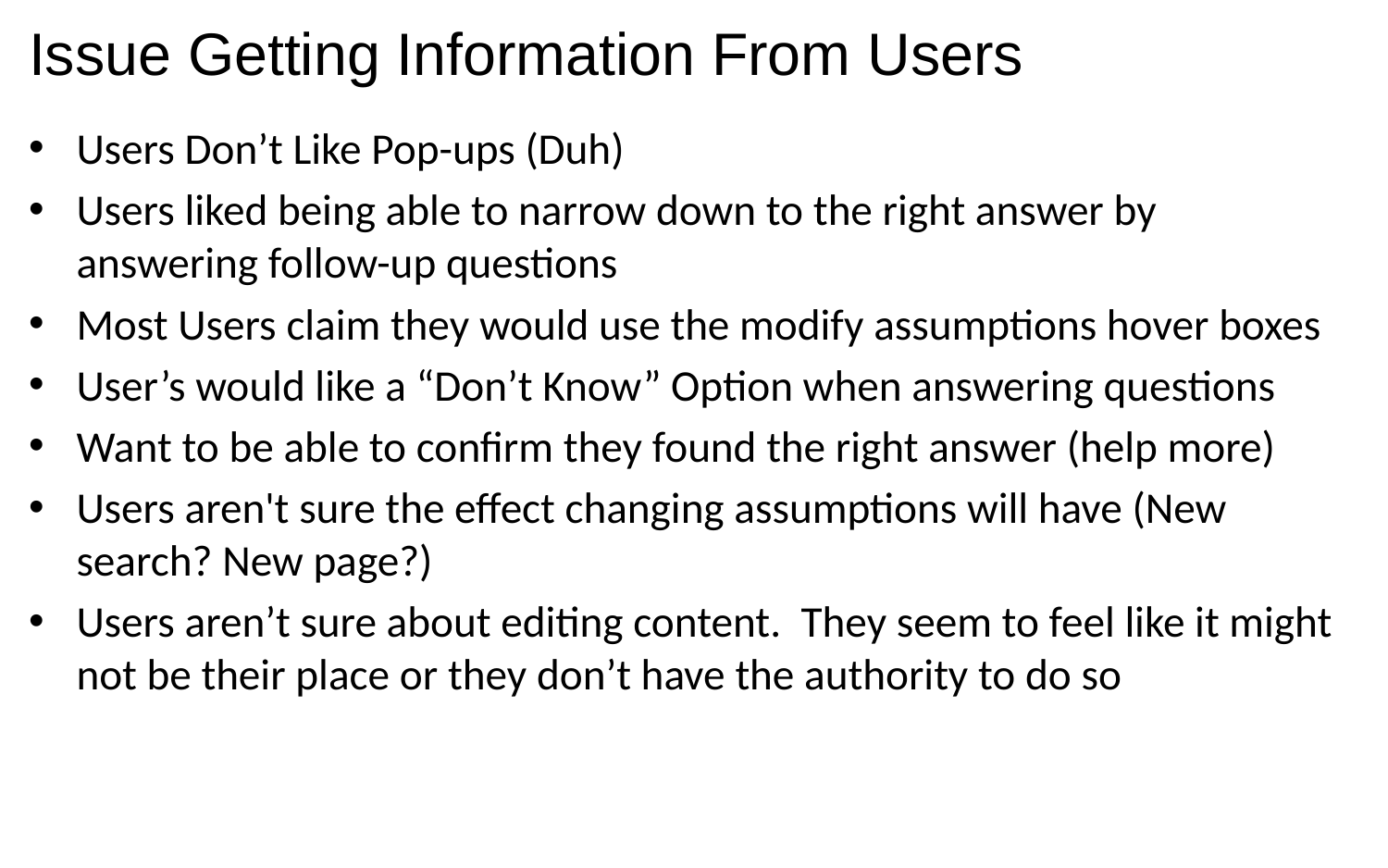

# Issue Getting Information From Users
Users Don’t Like Pop-ups (Duh)
Users liked being able to narrow down to the right answer by answering follow-up questions
Most Users claim they would use the modify assumptions hover boxes
User’s would like a “Don’t Know” Option when answering questions
Want to be able to confirm they found the right answer (help more)
Users aren't sure the effect changing assumptions will have (New search? New page?)
Users aren’t sure about editing content.  They seem to feel like it might not be their place or they don’t have the authority to do so